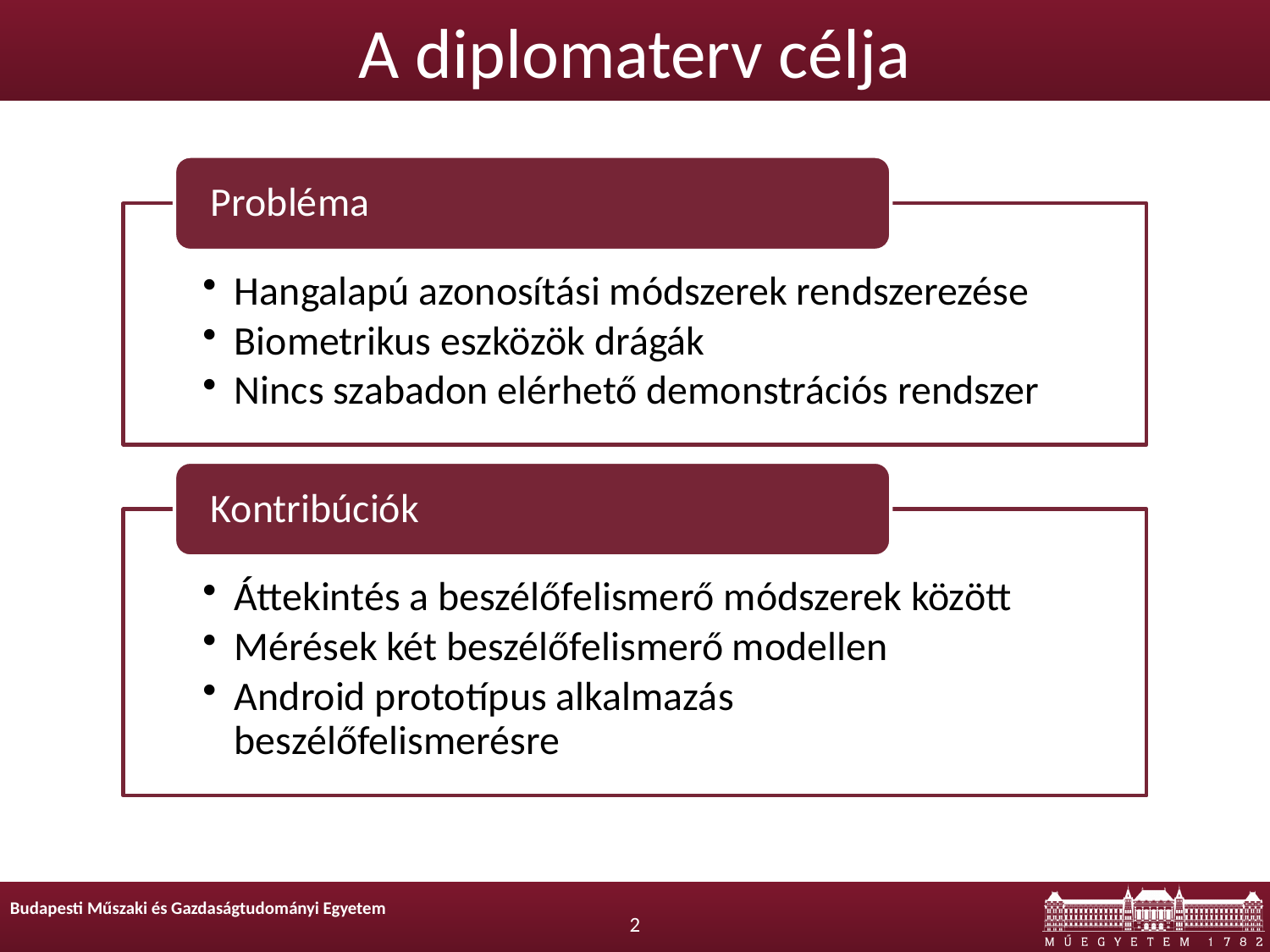

A diplomaterv célja
Hangalapú azonosítási módszerek rendszerezése
Biometrikus eszközök drágák
Nincs szabadon elérhető demonstrációs rendszer
Probléma
Áttekintés a beszélőfelismerő módszerek között
Mérések két beszélőfelismerő modellen
Android prototípus alkalmazás beszélőfelismerésre
Kontribúciók
2